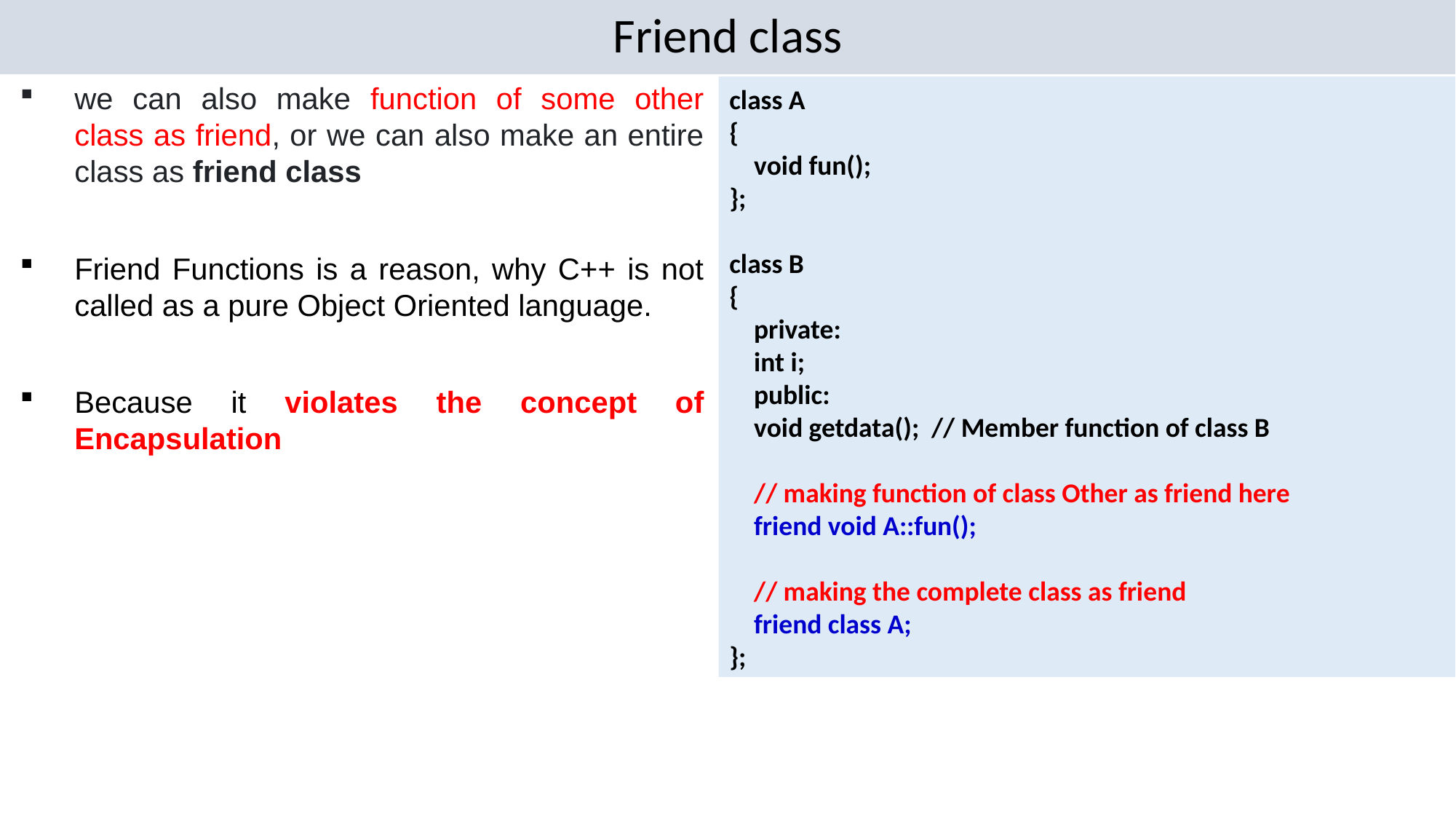

# Friend class
we can also make function of some other class as friend, or we can also make an entire class as friend class

Friend Functions is a reason, why C++ is not called as a pure Object Oriented language.

Because it violates the concept of Encapsulation
class A
{
    void fun();
};

class B
{
    private:
    int i;
    public:
    void getdata();  // Member function of class B

    // making function of class Other as friend here
    friend void A::fun();

    // making the complete class as friend
    friend class A;
};